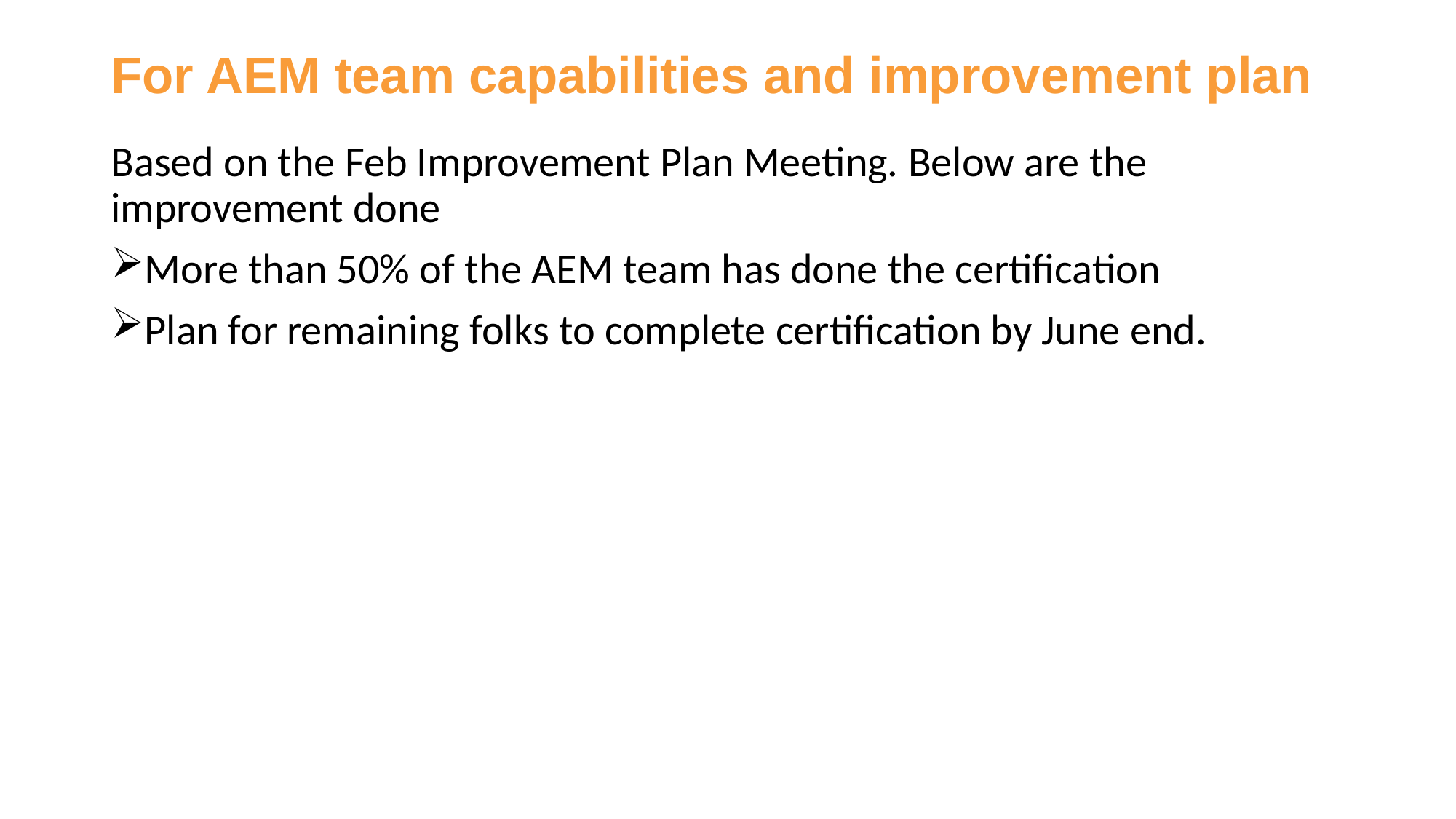

# For AEM team capabilities and improvement plan
Based on the Feb Improvement Plan Meeting. Below are the improvement done
More than 50% of the AEM team has done the certification
Plan for remaining folks to complete certification by June end.